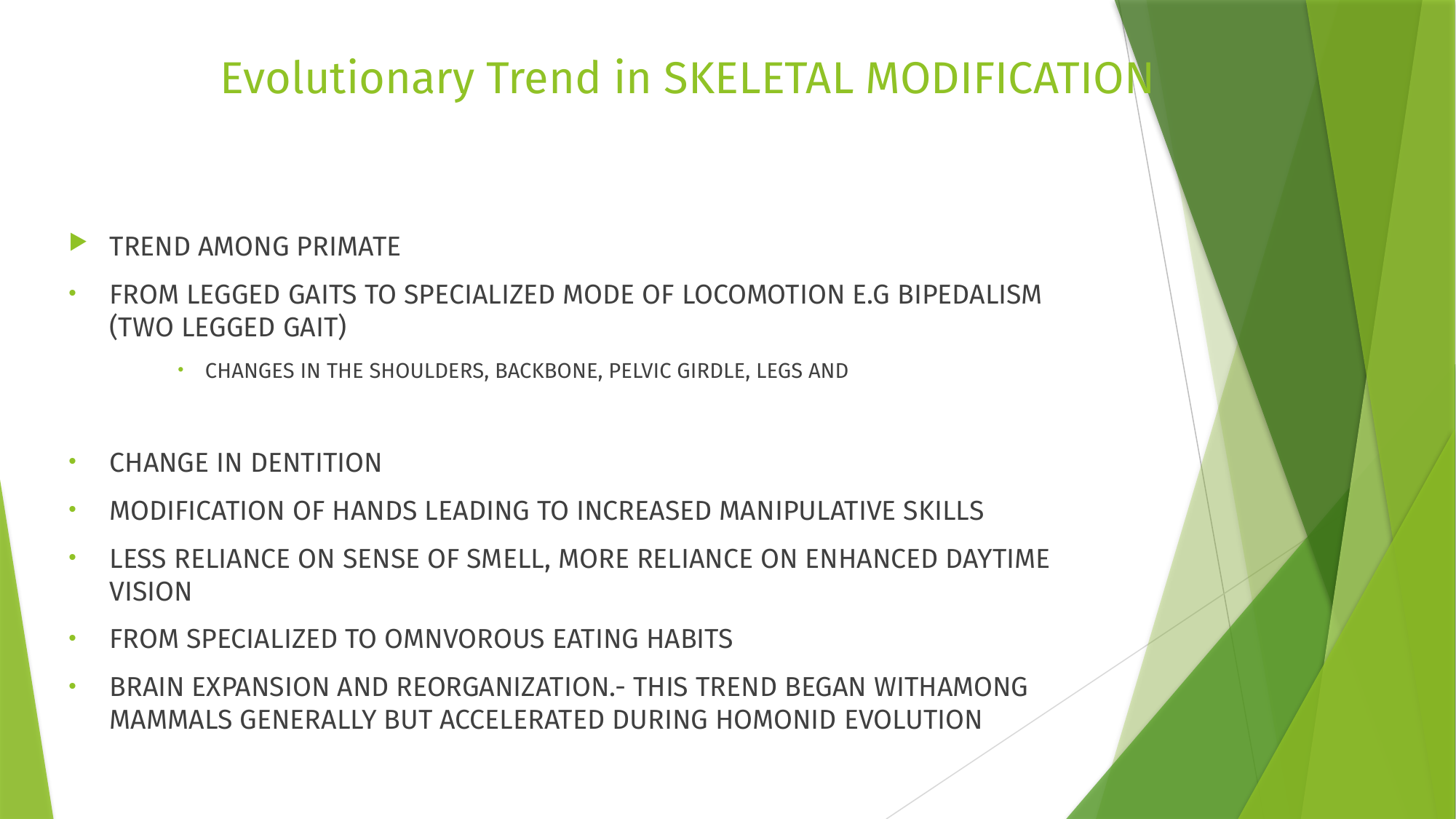

# Evolutionary Trend in SKELETAL MODIFICATION
TREND AMONG PRIMATE
FROM LEGGED GAITS TO SPECIALIZED MODE OF LOCOMOTION E.G BIPEDALISM (TWO LEGGED GAIT)
CHANGES IN THE SHOULDERS, BACKBONE, PELVIC GIRDLE, LEGS AND

CHANGE IN DENTITION
MODIFICATION OF HANDS LEADING TO INCREASED MANIPULATIVE SKILLS
LESS RELIANCE ON SENSE OF SMELL, MORE RELIANCE ON ENHANCED DAYTIME VISION
FROM SPECIALIZED TO OMNVOROUS EATING HABITS
BRAIN EXPANSION AND REORGANIZATION.- THIS TREND BEGAN WITHAMONG MAMMALS GENERALLY BUT ACCELERATED DURING HOMONID EVOLUTION